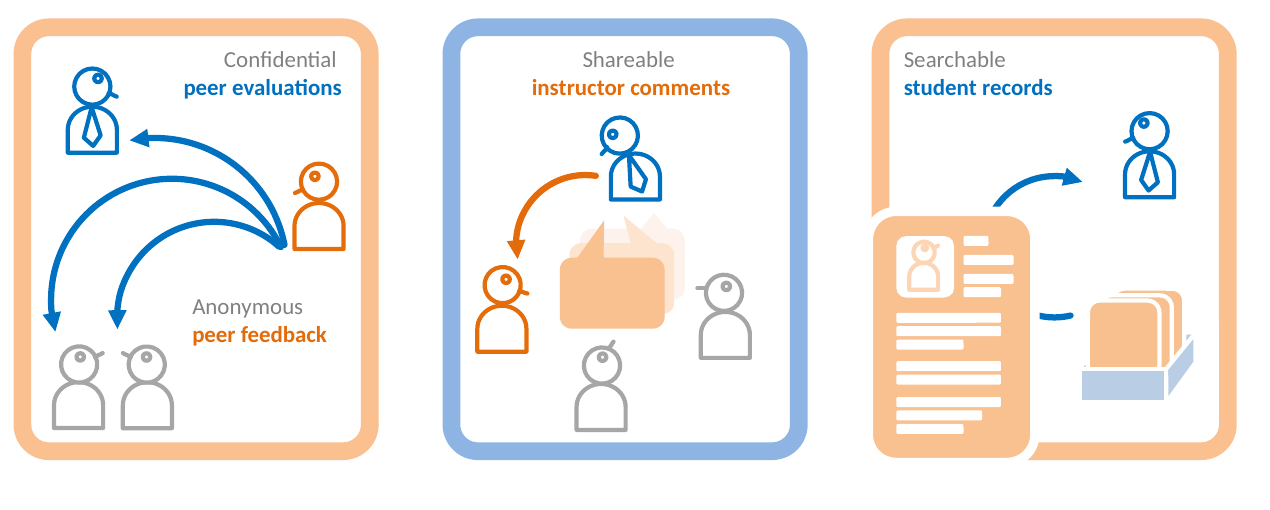

Confidential
peer evaluations
Shareable
instructor comments
Searchable
student records

Anonymous
peer feedback